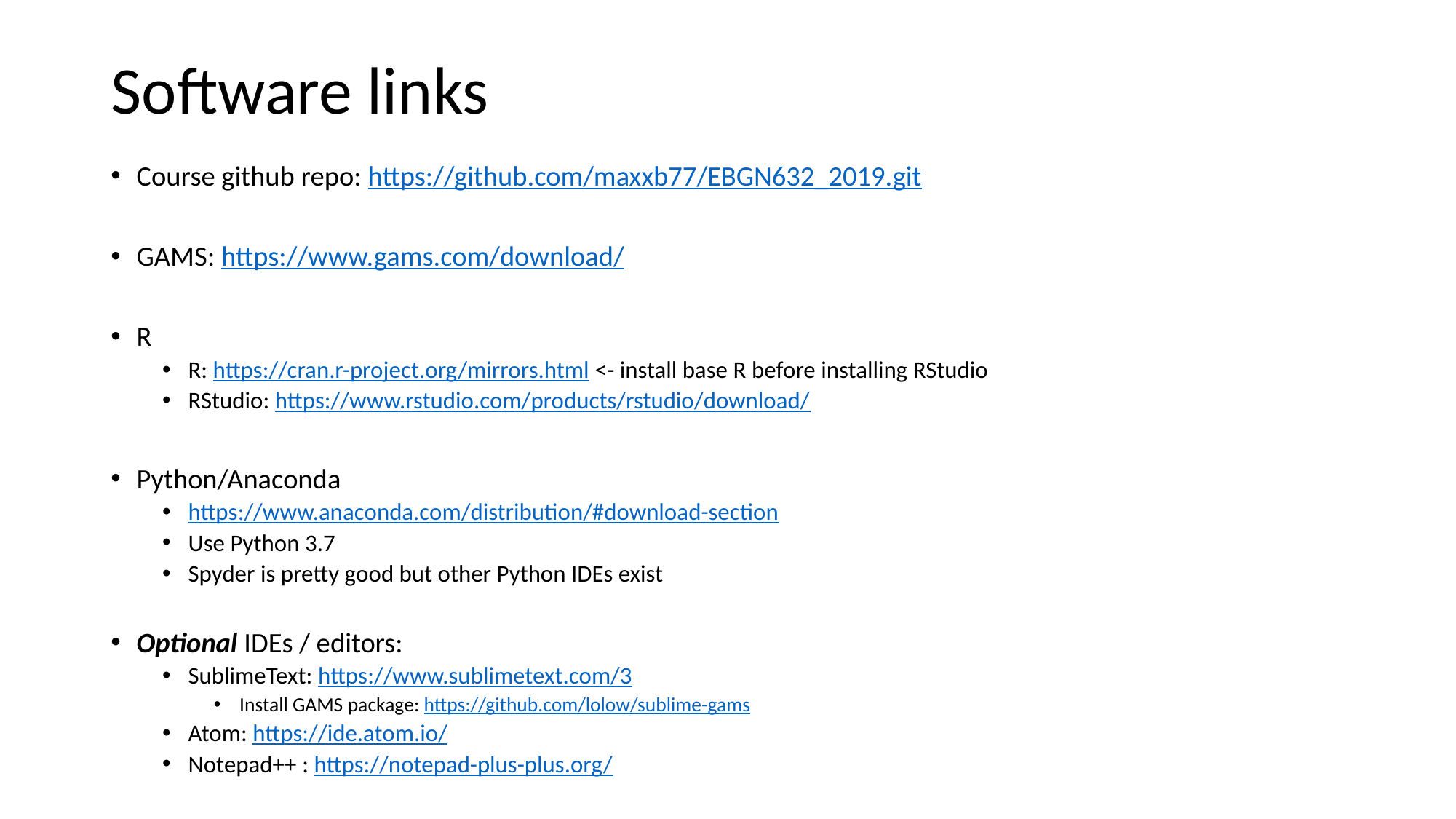

# Software links
Course github repo: https://github.com/maxxb77/EBGN632_2019.git

GAMS: https://www.gams.com/download/

R
R: https://cran.r-project.org/mirrors.html <- install base R before installing RStudio
RStudio: https://www.rstudio.com/products/rstudio/download/

Python/Anaconda
https://www.anaconda.com/distribution/#download-section
Use Python 3.7
Spyder is pretty good but other Python IDEs exist

Optional IDEs / editors:
SublimeText: https://www.sublimetext.com/3
Install GAMS package: https://github.com/lolow/sublime-gams
Atom: https://ide.atom.io/
Notepad++ : https://notepad-plus-plus.org/